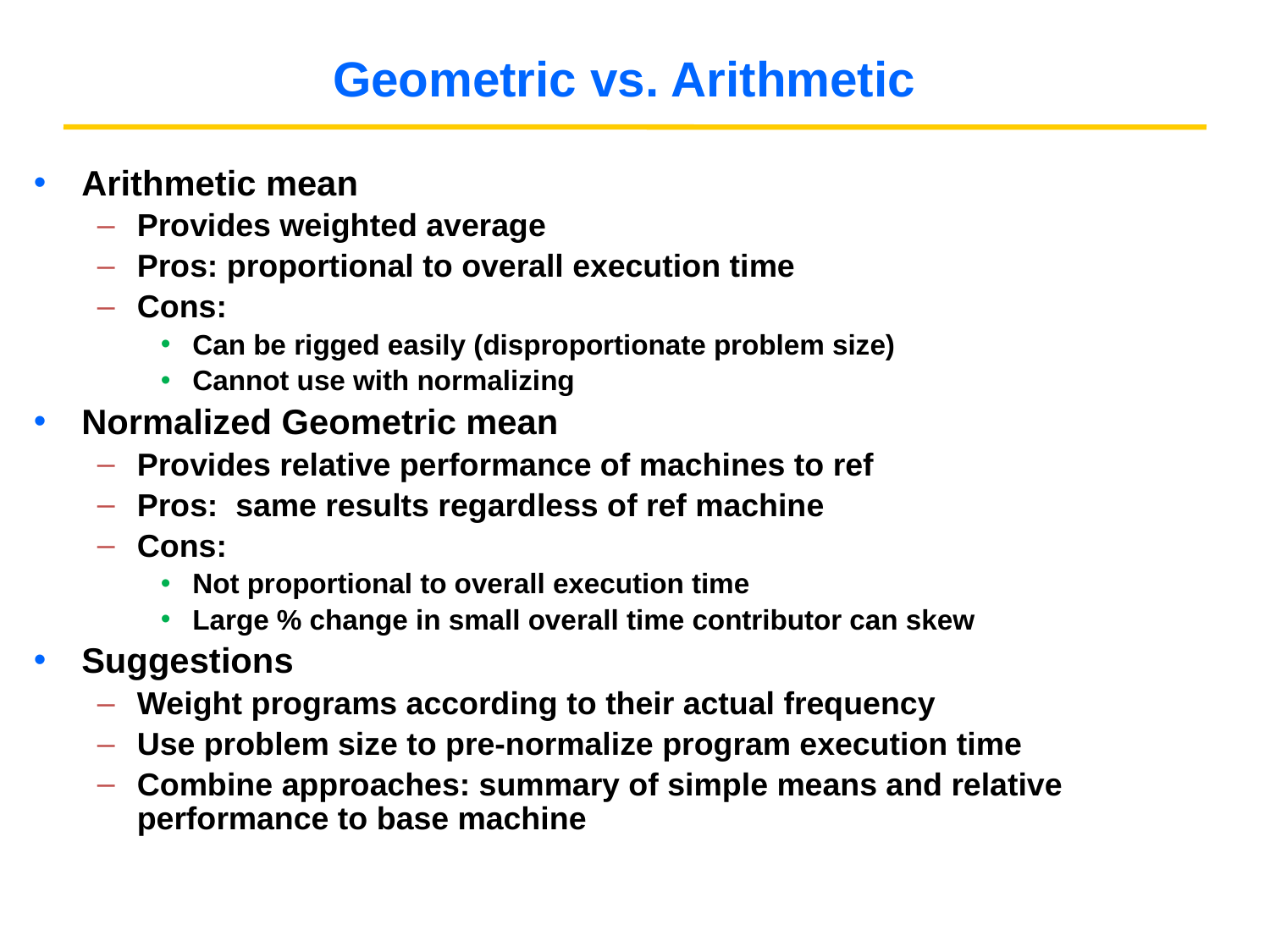

# Geometric vs. Arithmetic
Arithmetic mean
Provides weighted average
Pros: proportional to overall execution time
Cons:
Can be rigged easily (disproportionate problem size)
Cannot use with normalizing
Normalized Geometric mean
Provides relative performance of machines to ref
Pros:  same results regardless of ref machine
Cons:
Not proportional to overall execution time
Large % change in small overall time contributor can skew
Suggestions
Weight programs according to their actual frequency
Use problem size to pre-normalize program execution time
Combine approaches: summary of simple means and relative performance to base machine